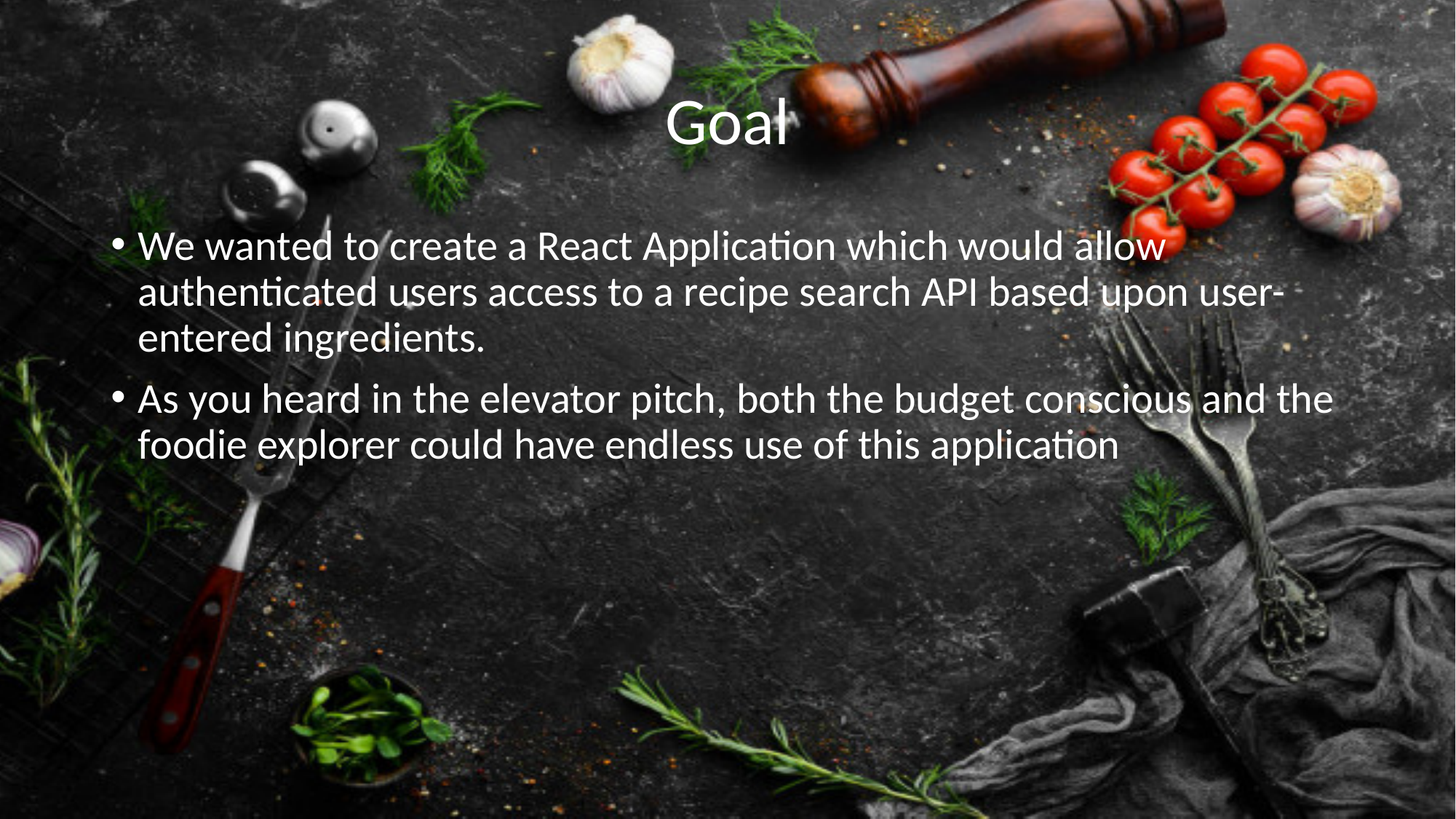

# Goal
We wanted to create a React Application which would allow authenticated users access to a recipe search API based upon user-entered ingredients.
As you heard in the elevator pitch, both the budget conscious and the foodie explorer could have endless use of this application